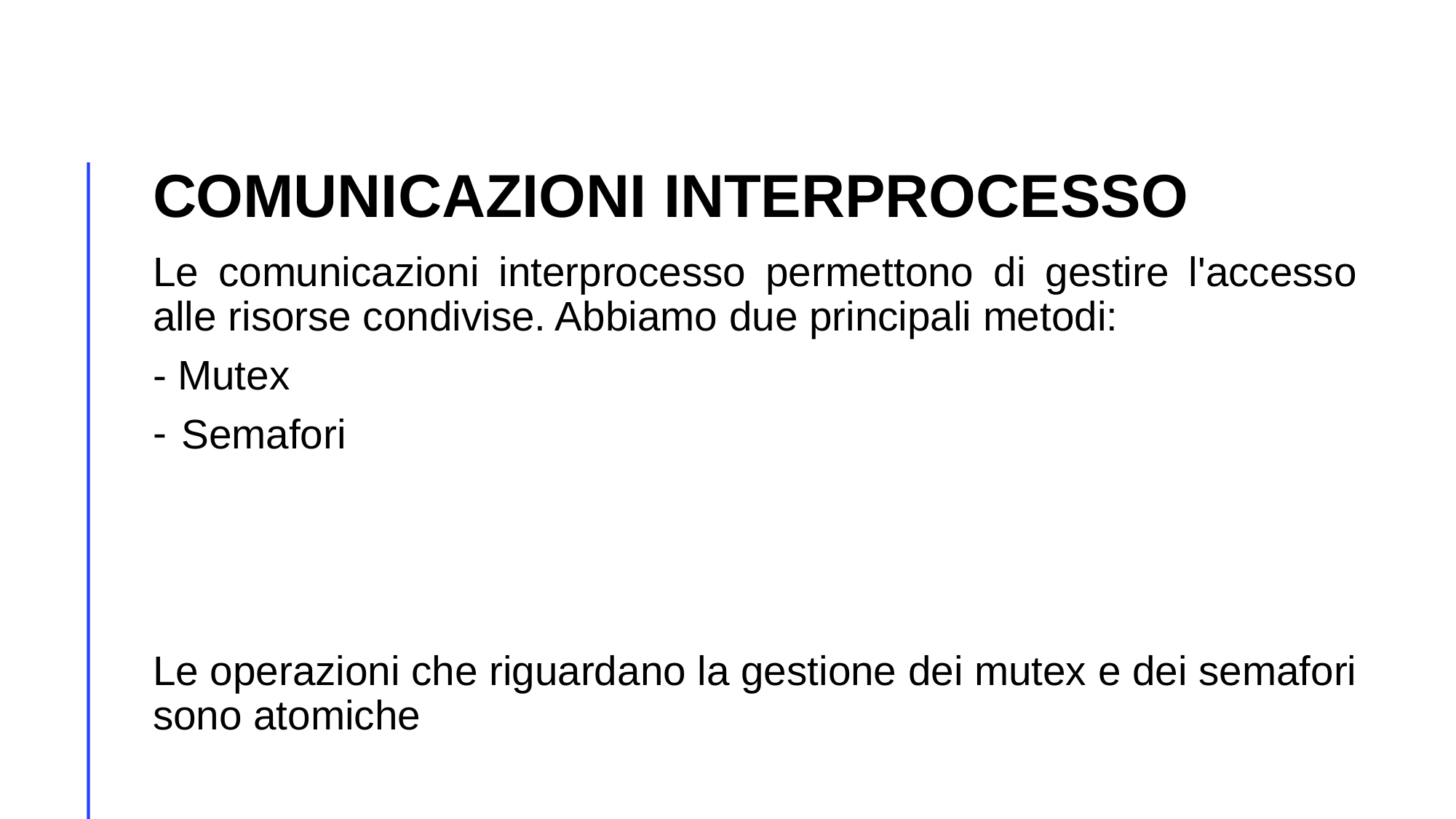

# Comunicazioni interprocesso
Le comunicazioni interprocesso permettono di gestire l'accesso alle risorse condivise. Abbiamo due principali metodi:
- Mutex
Semafori

Le operazioni che riguardano la gestione dei mutex e dei semafori sono atomiche